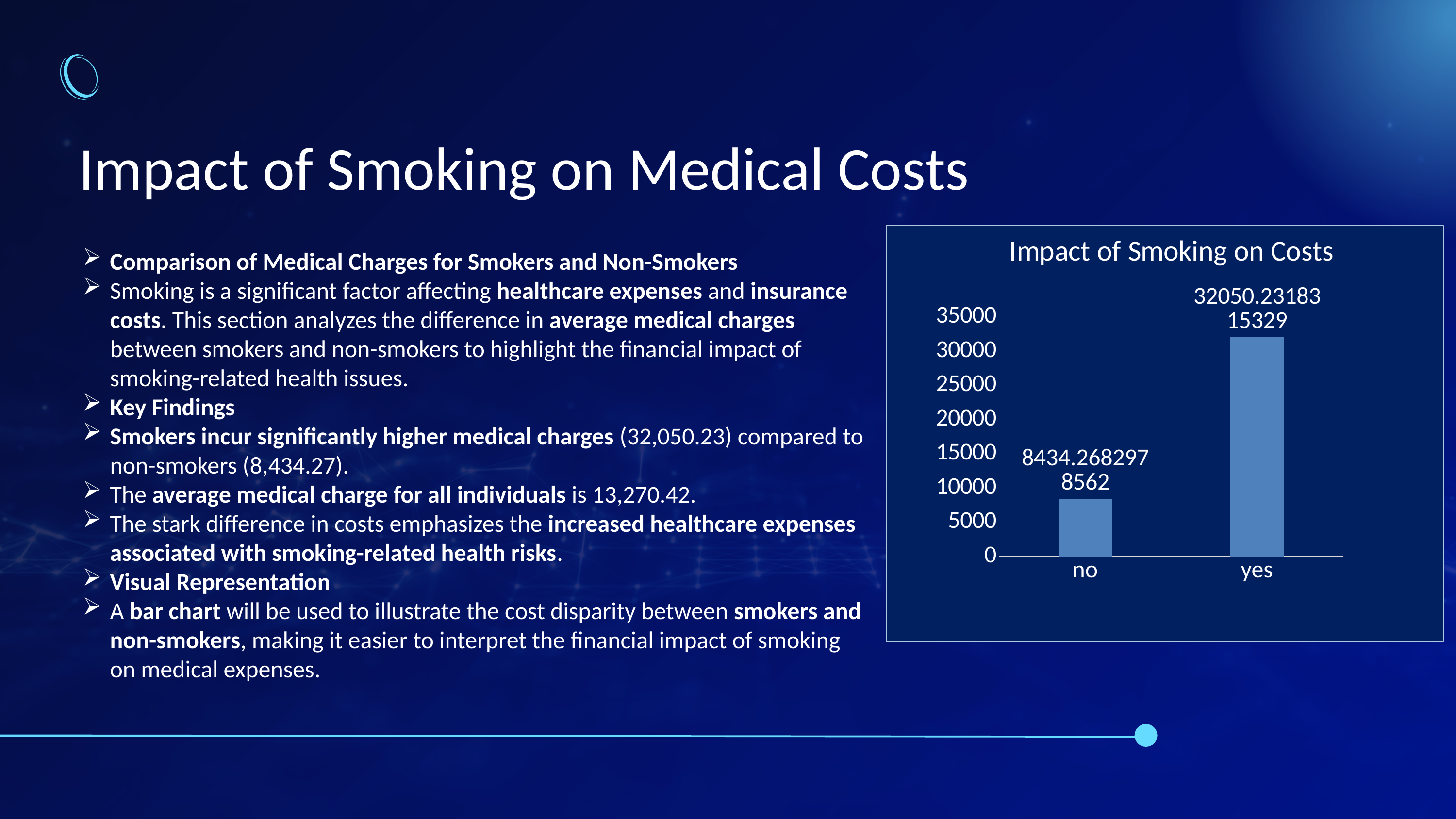

Impact of Smoking on Medical Costs

### Chart: Impact of Smoking on Costs

| Category | Total |
|---|---|
| no | 8434.268297856199 |
| yes | 32050.23183153285 |
Comparison of Medical Charges for Smokers and Non-Smokers
Smoking is a significant factor affecting healthcare expenses and insurance costs. This section analyzes the difference in average medical charges between smokers and non-smokers to highlight the financial impact of smoking-related health issues.
Key Findings
Smokers incur significantly higher medical charges (32,050.23) compared to non-smokers (8,434.27).
The average medical charge for all individuals is 13,270.42.
The stark difference in costs emphasizes the increased healthcare expenses associated with smoking-related health risks.
Visual Representation
A bar chart will be used to illustrate the cost disparity between smokers and non-smokers, making it easier to interpret the financial impact of smoking on medical expenses.